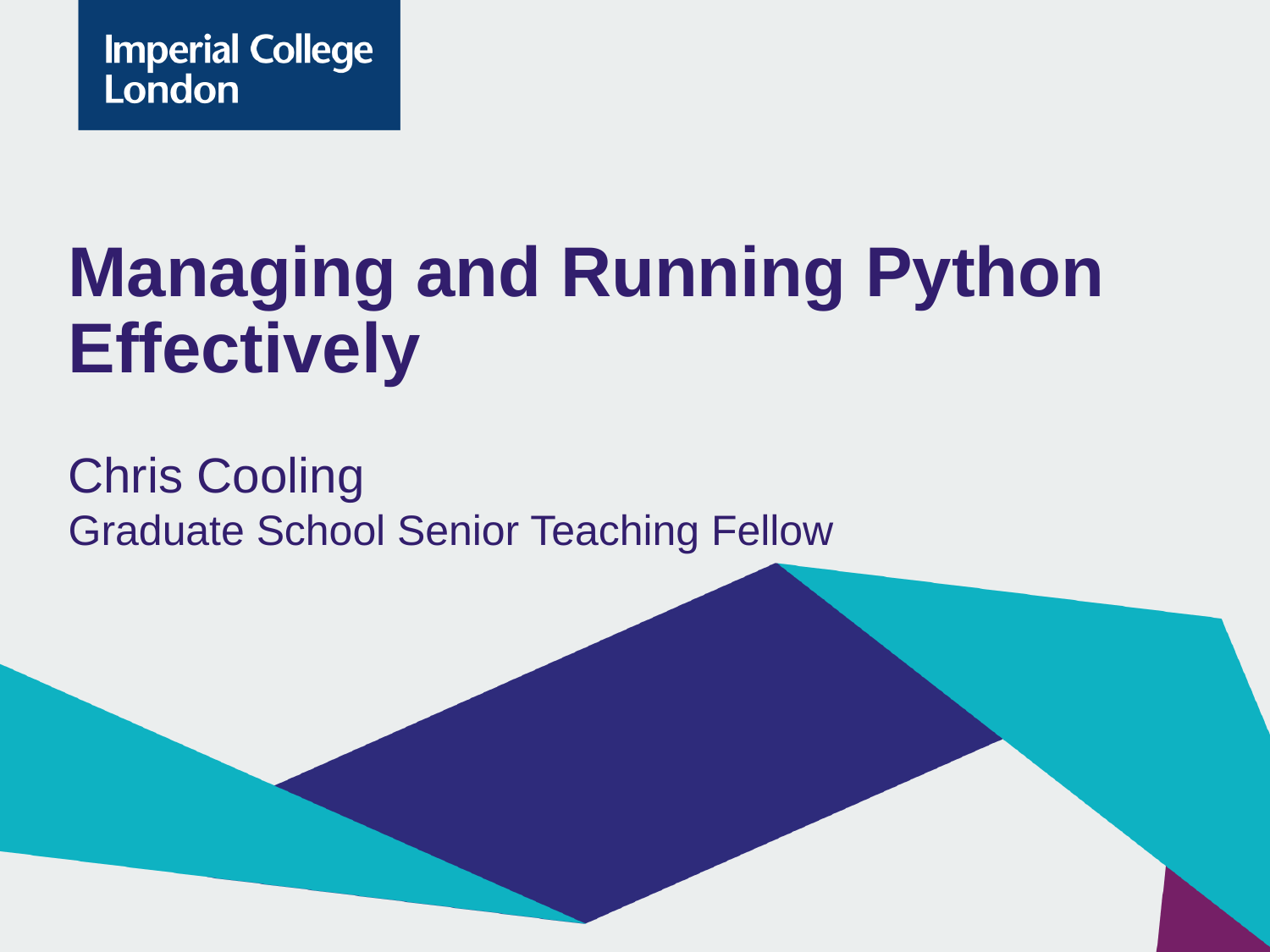

# Managing and Running Python Effectively
Chris Cooling
Graduate School Senior Teaching Fellow